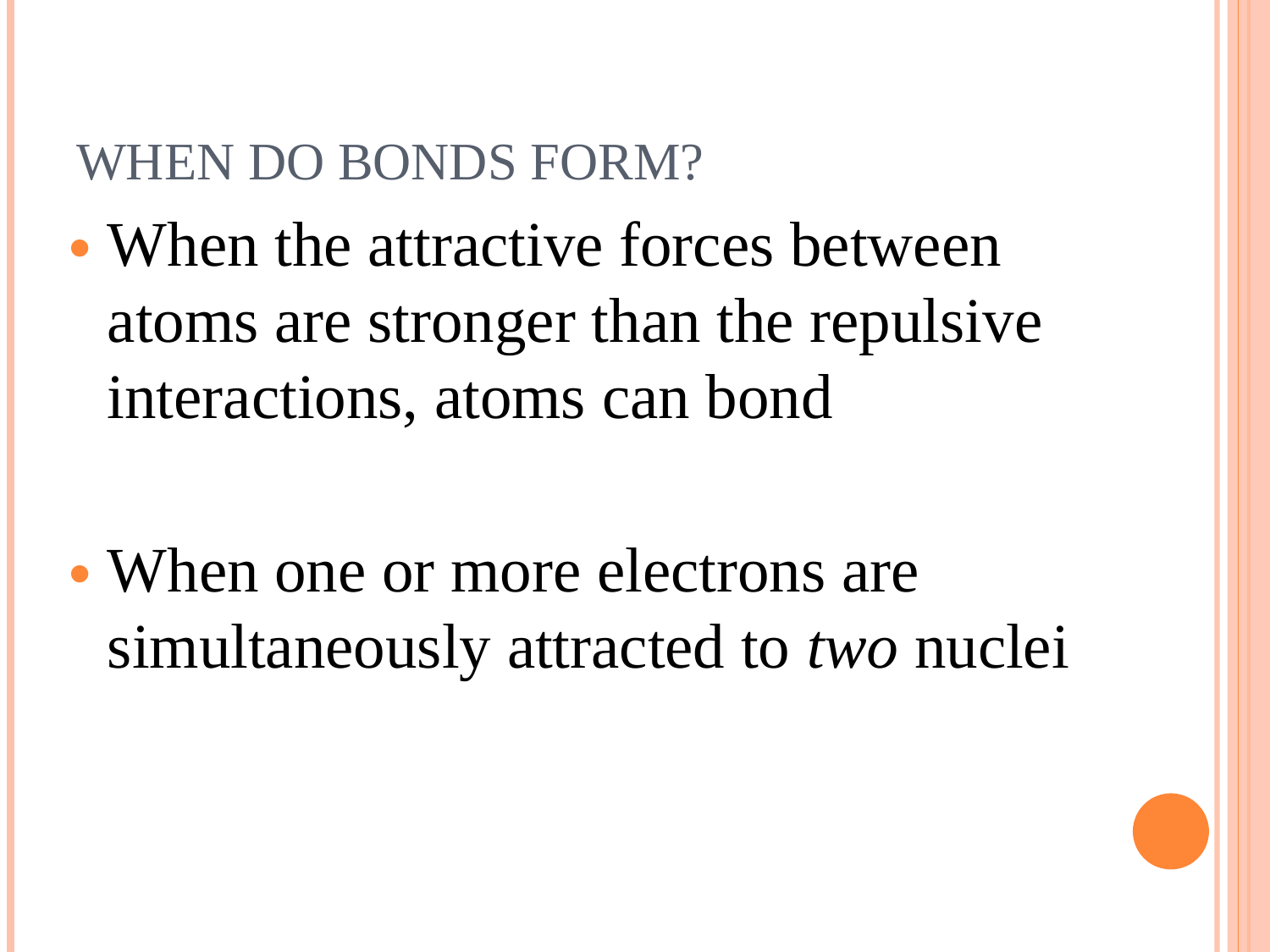

# When do bonds form?
When the attractive forces between atoms are stronger than the repulsive interactions, atoms can bond

When one or more electrons are simultaneously attracted to two nuclei